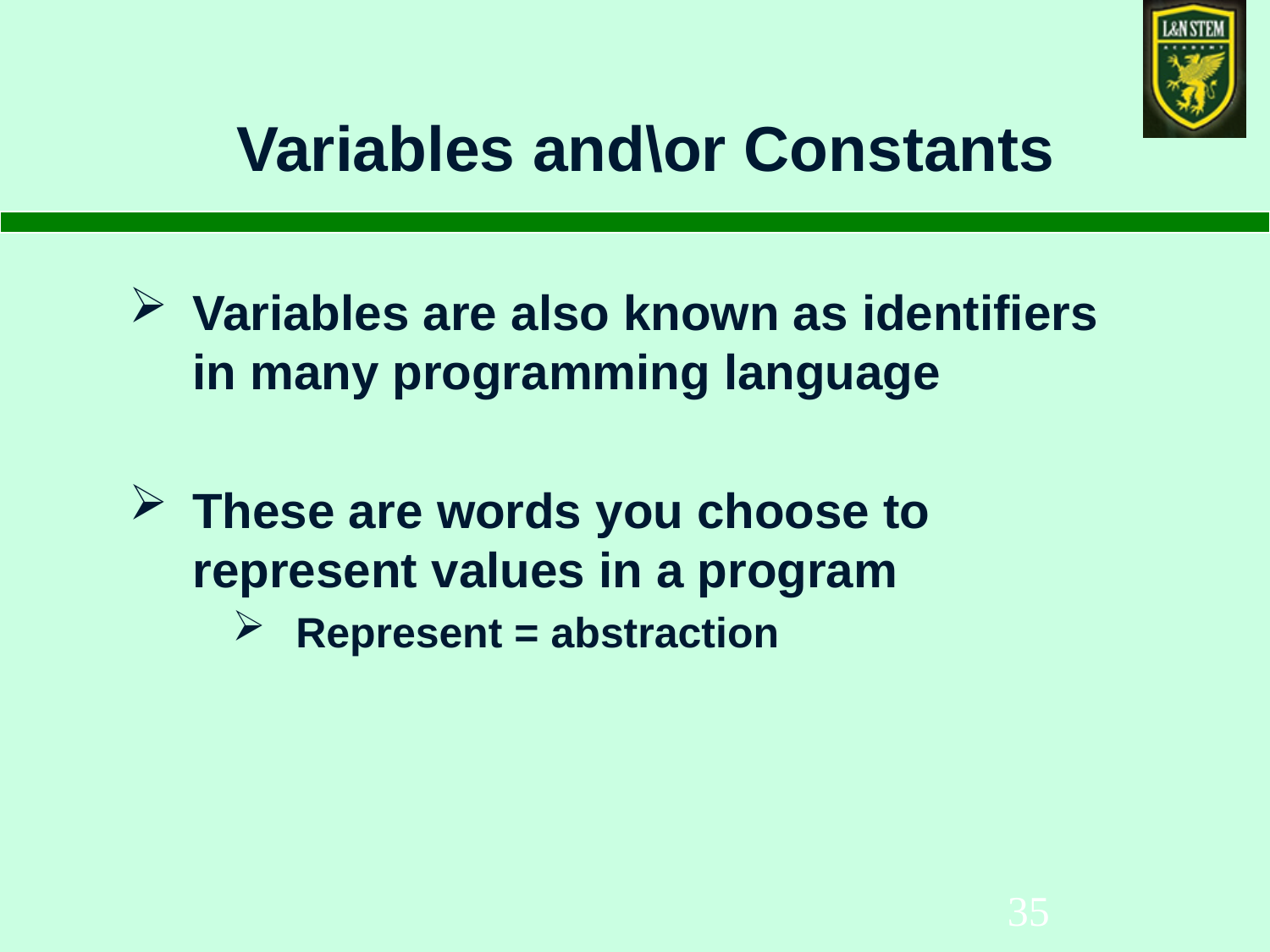

# Variables and\or Constants
Variables are also known as identifiers in many programming language

These are words you choose to represent values in a program
Represent = abstraction